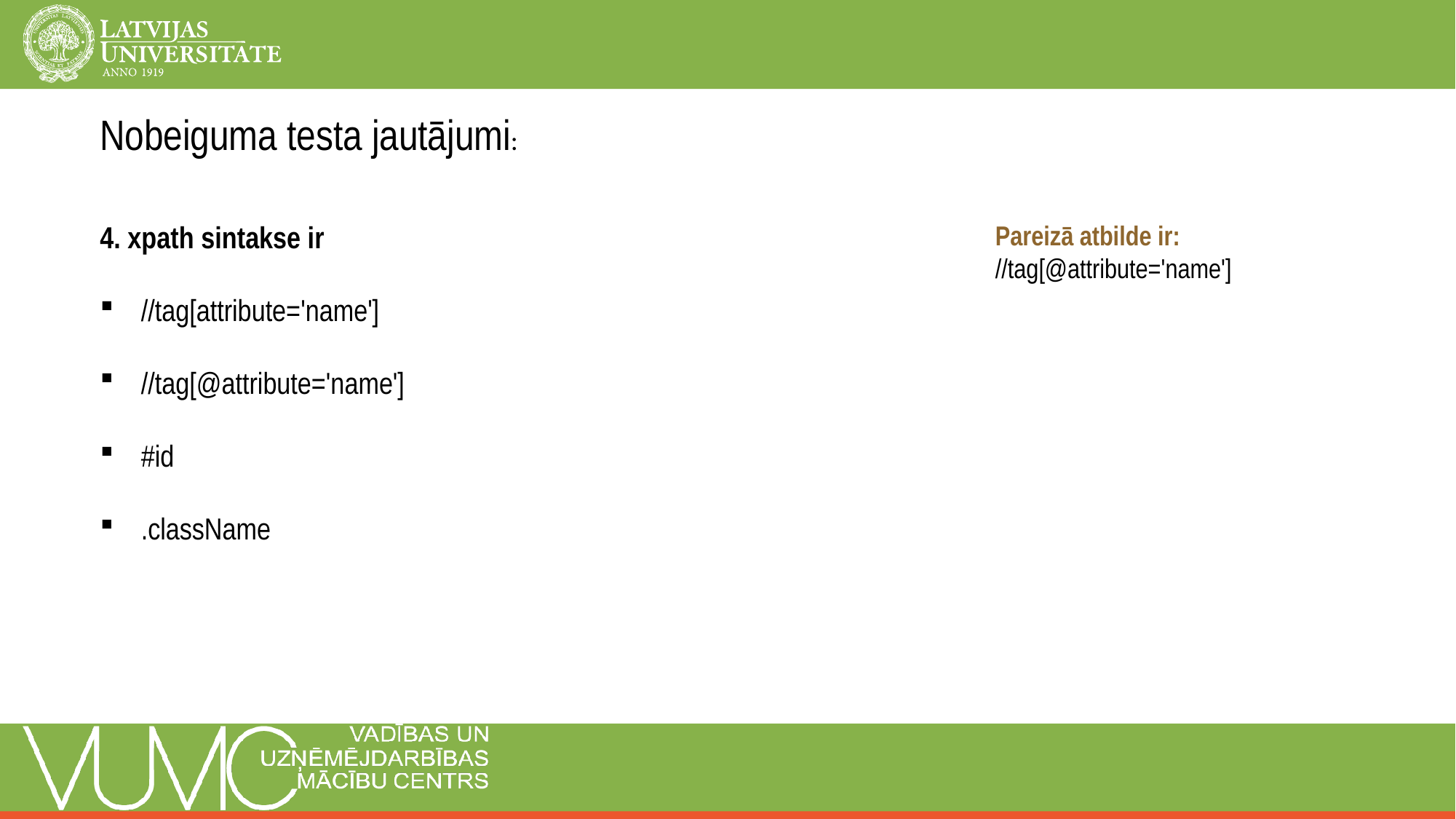

Nobeiguma testa jautājumi:
4. xpath sintakse ir

//tag[attribute='name']

//tag[@attribute='name']

#id

.className
Pareizā atbilde ir:
//tag[@attribute='name']